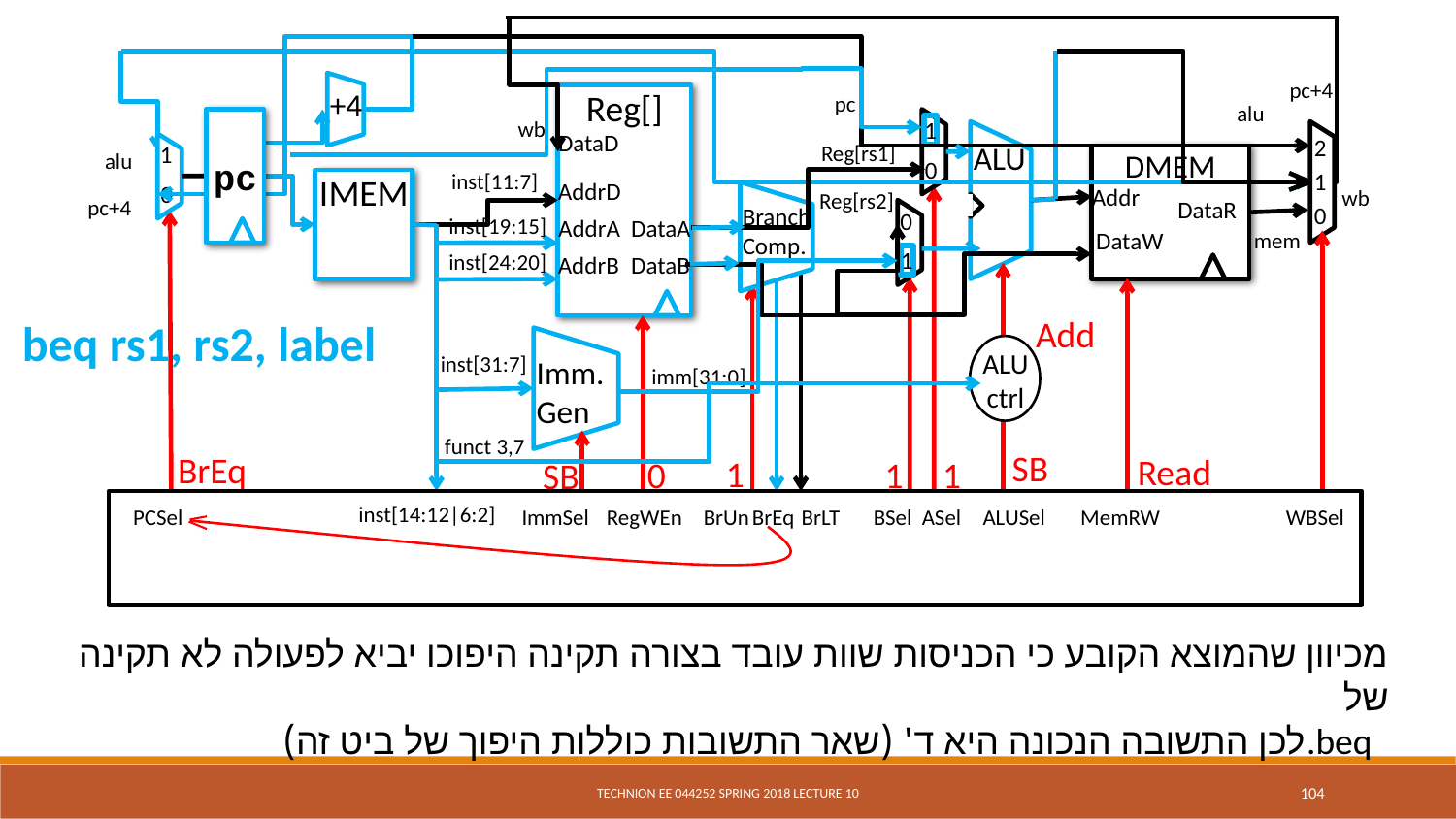

+4

pc+4
Reg[]

DataD
AddrD
AddrA
DataA
AddrB
DataB
pc
alu
pc

1

0
wb
ALU

2
1

0
1

0
Reg[rs1]
DMEM

alu
inst[11:7]
IMEM
Branch Comp.

Addr
wb
Reg[rs2]
pc+4
DataR
0

1
inst[19:15]
DataW
mem
inst[24:20]
Add
beq rs1, rs2, label
Imm.
Gen

ALU ctrl
inst[31:7]
imm[31:0]
funct 3,7
SB
BrEq
Read
1
1
0
1
SB

inst[14:12|6:2]
PCSel
ImmSel
RegWEn
BrUn
BrEq
BrLT
BSel
ASel
ALUSel
MemRW
WBSel

מכיוון שהמוצא הקובע כי הכניסות שוות עובד בצורה תקינה היפוכו יביא לפעולה לא תקינה של
  לכן התשובה הנכונה היא ד' (שאר התשובות כוללות היפוך של ביט זה).beq
Technion EE 044252 Spring 2018 Lecture 10
104